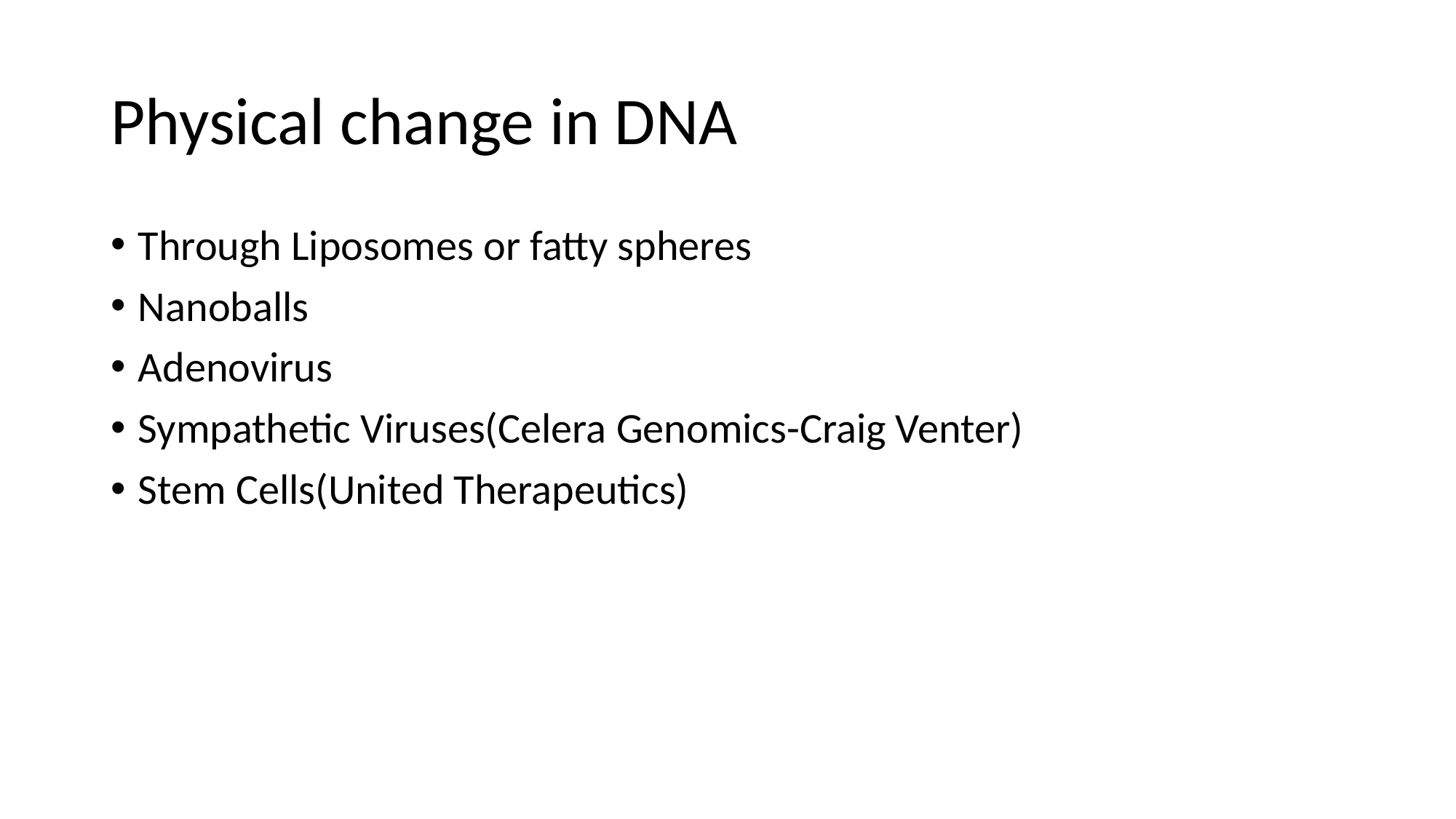

# Physical change in DNA
Through Liposomes or fatty spheres
Nanoballs
Adenovirus
Sympathetic Viruses(Celera Genomics-Craig Venter)
Stem Cells(United Therapeutics)